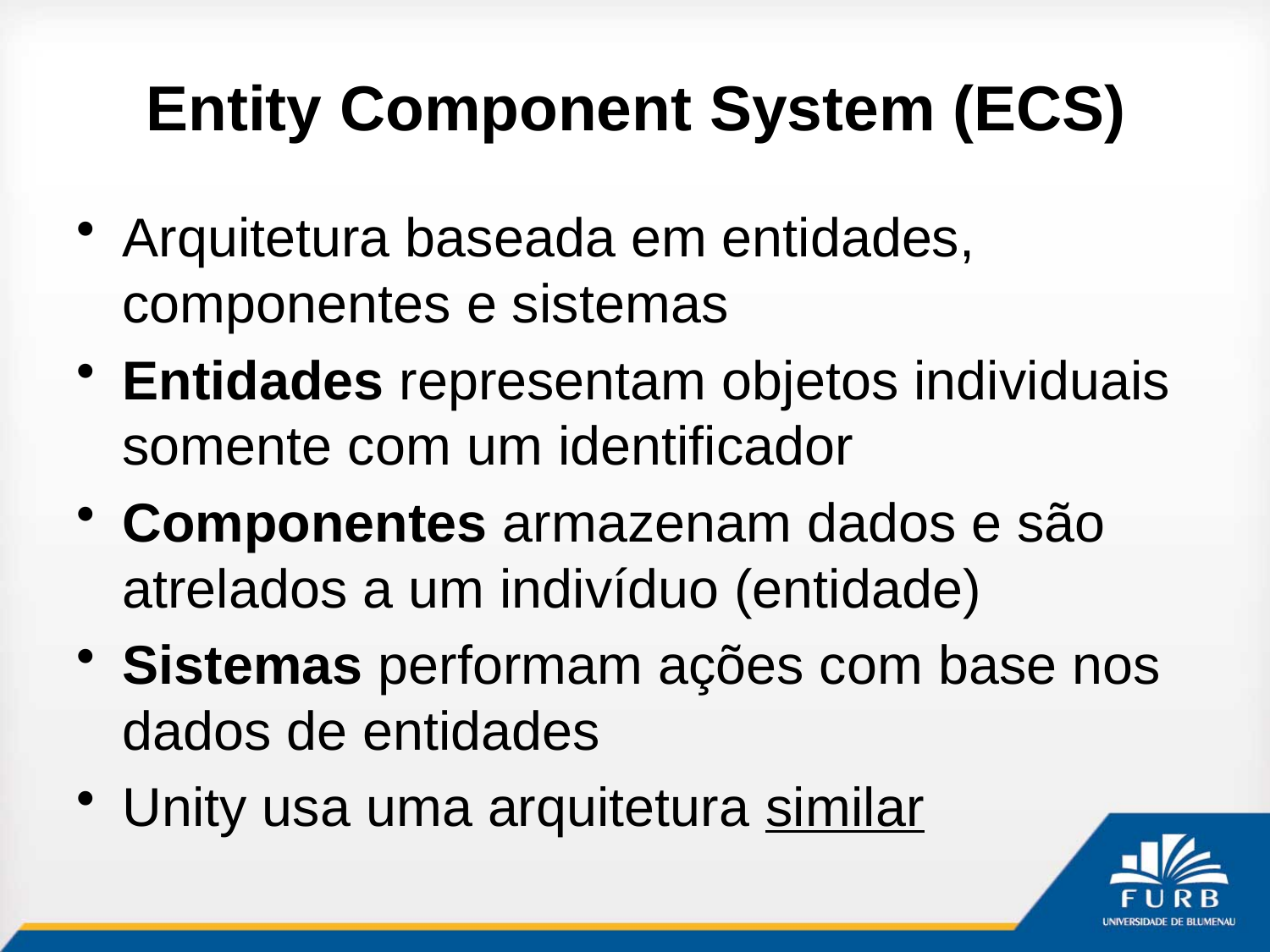

# Entity Component System (ECS)
Arquitetura baseada em entidades, componentes e sistemas
Entidades representam objetos individuais somente com um identificador
Componentes armazenam dados e são atrelados a um indivíduo (entidade)
Sistemas performam ações com base nos dados de entidades
Unity usa uma arquitetura similar